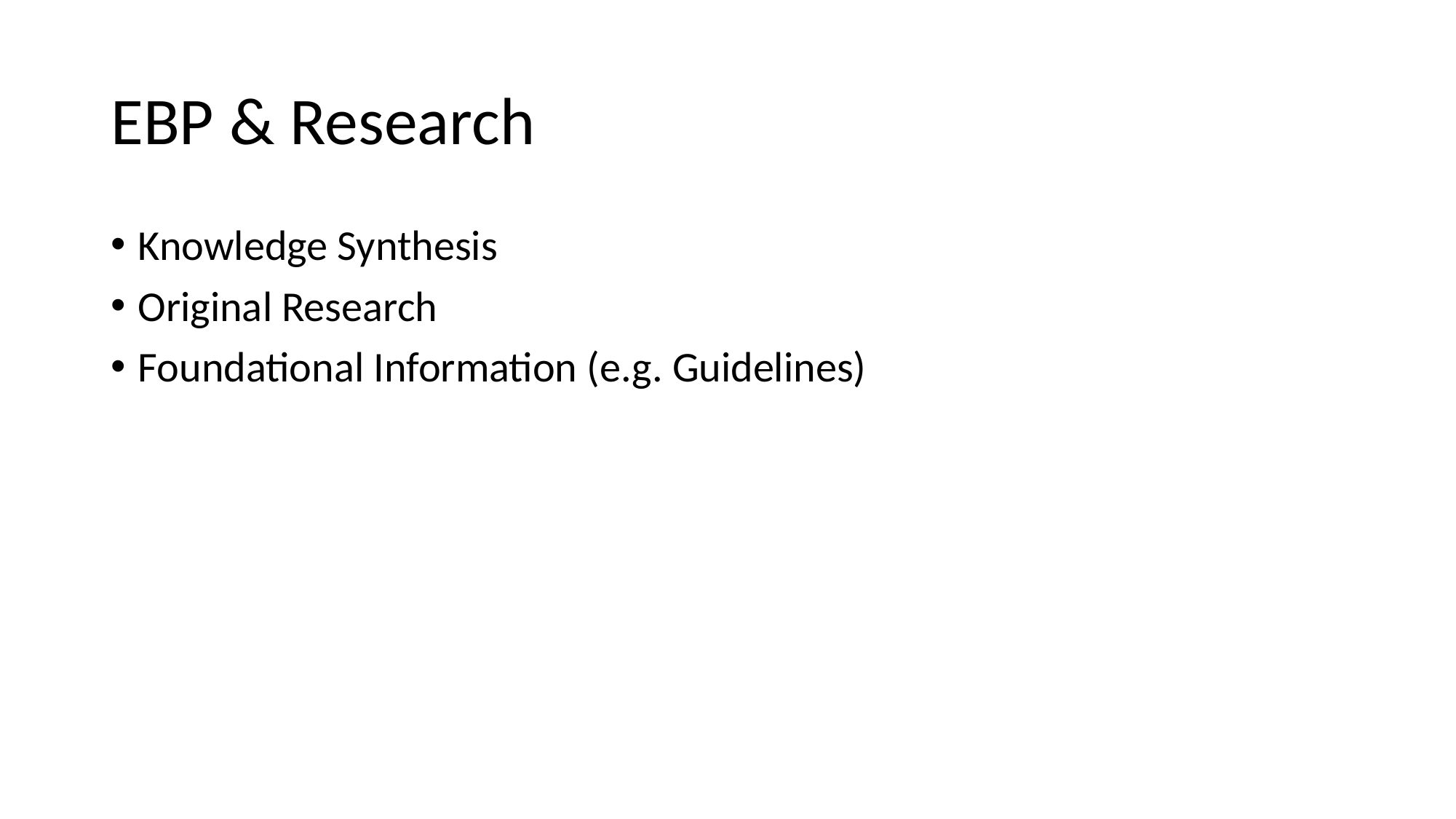

# EBP & Research
Knowledge Synthesis
Original Research
Foundational Information (e.g. Guidelines)